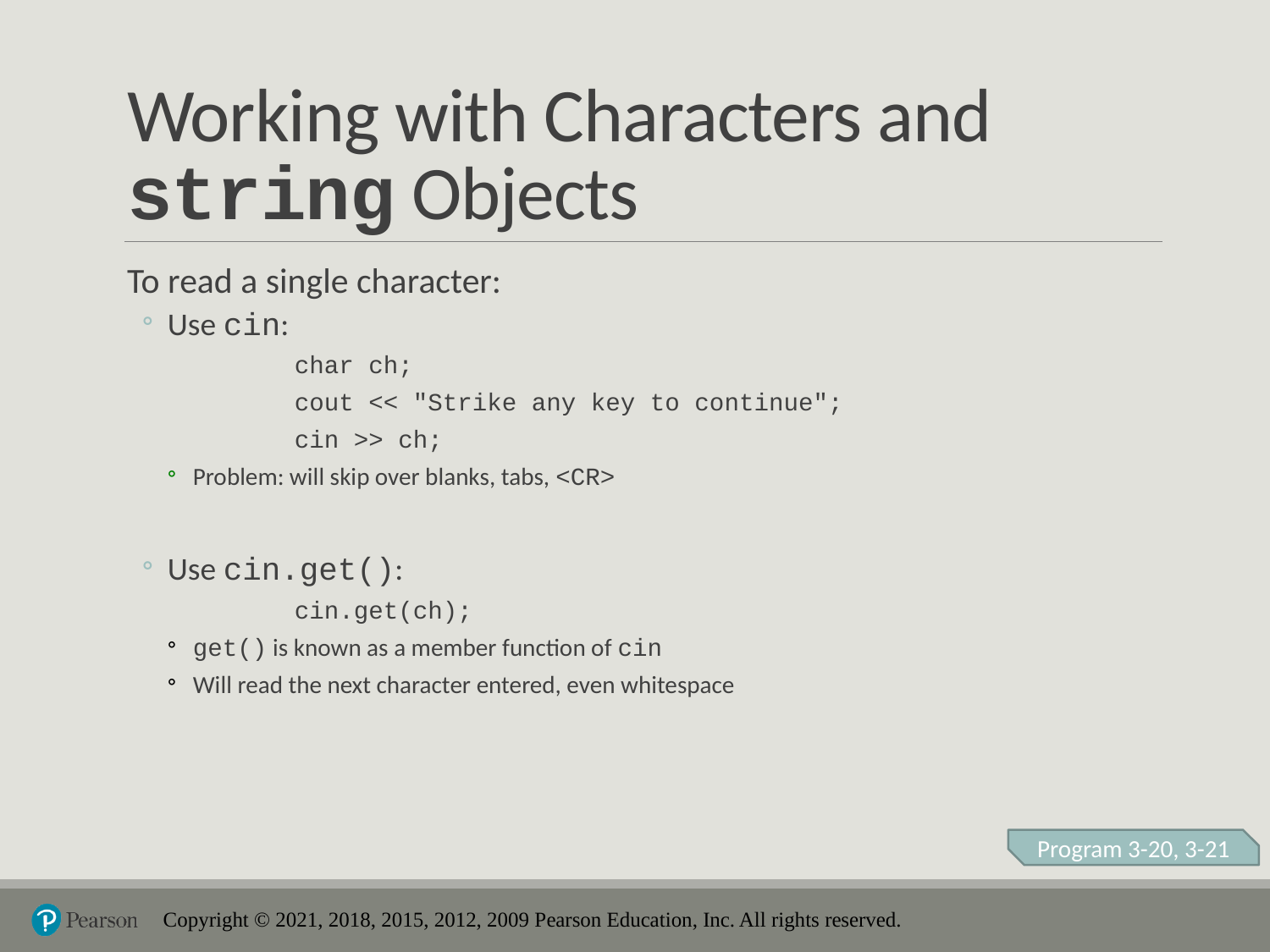

# Working with Characters and string Objects
To read a single character:
Use cin:
	char ch;
	cout << "Strike any key to continue";
	cin >> ch;
Problem: will skip over blanks, tabs, <CR>

Use cin.get():
	cin.get(ch);
get() is known as a member function of cin
Will read the next character entered, even whitespace

Program 3-20, 3-21